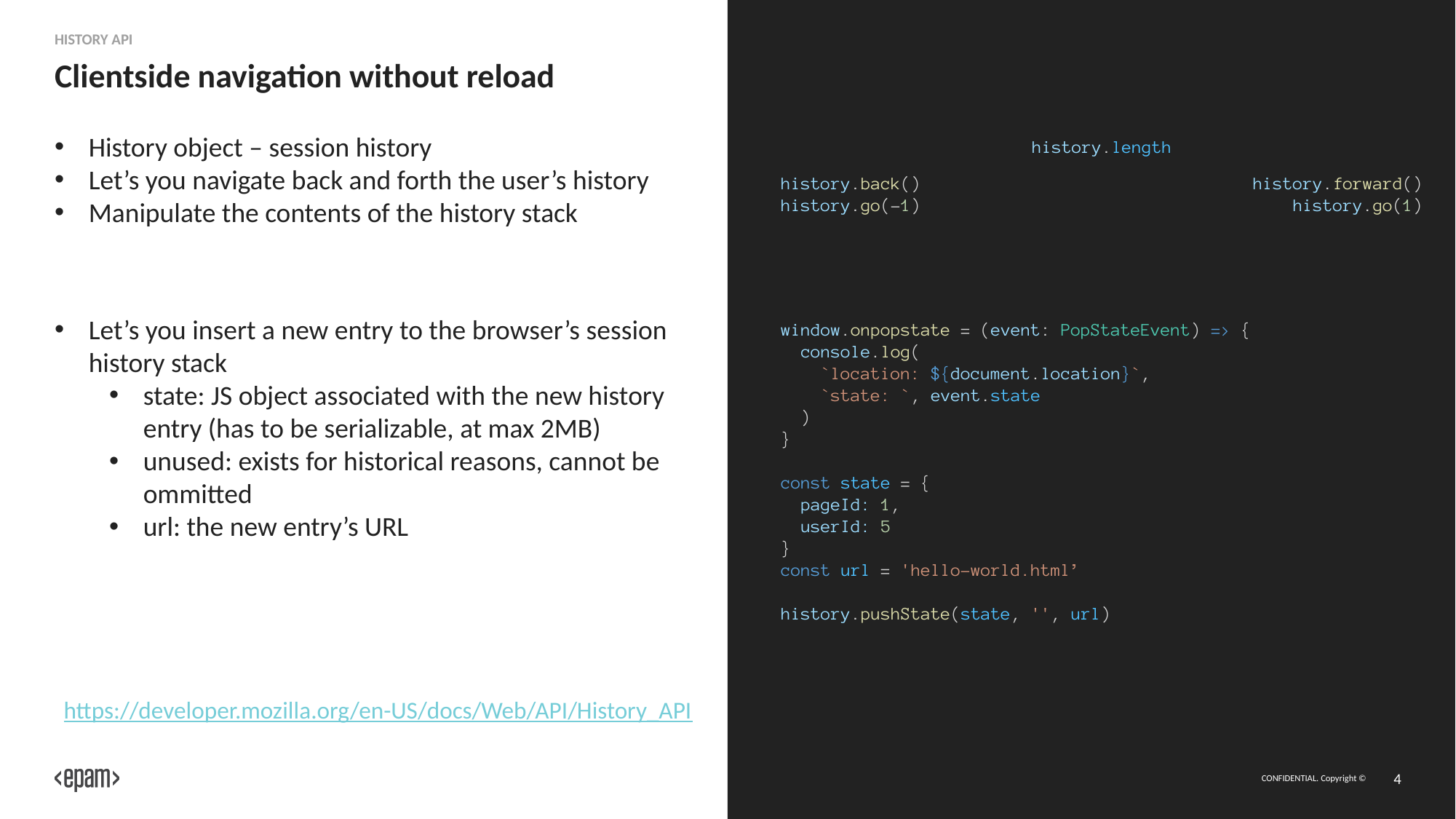

History API
# Clientside navigation without reload
History object – session history
Let’s you navigate back and forth the user’s history
Manipulate the contents of the history stack
history.length
history.back()
history.go(-1)
history.forward()
history.go(1)
Let’s you insert a new entry to the browser’s session history stack
state: JS object associated with the new history  entry (has to be serializable, at max 2MB)
unused: exists for historical reasons, cannot be ommitted
url: the new entry’s URL
window.onpopstate = (event: PopStateEvent) => {
  console.log(
    `location: ${document.location}`,
    `state: `, event.state
  )
}

const state = {
  pageId: 1,
  userId: 5
}
const url = 'hello-world.html’

history.pushState(state, '', url)
https://developer.mozilla.org/en-US/docs/Web/API/History_API